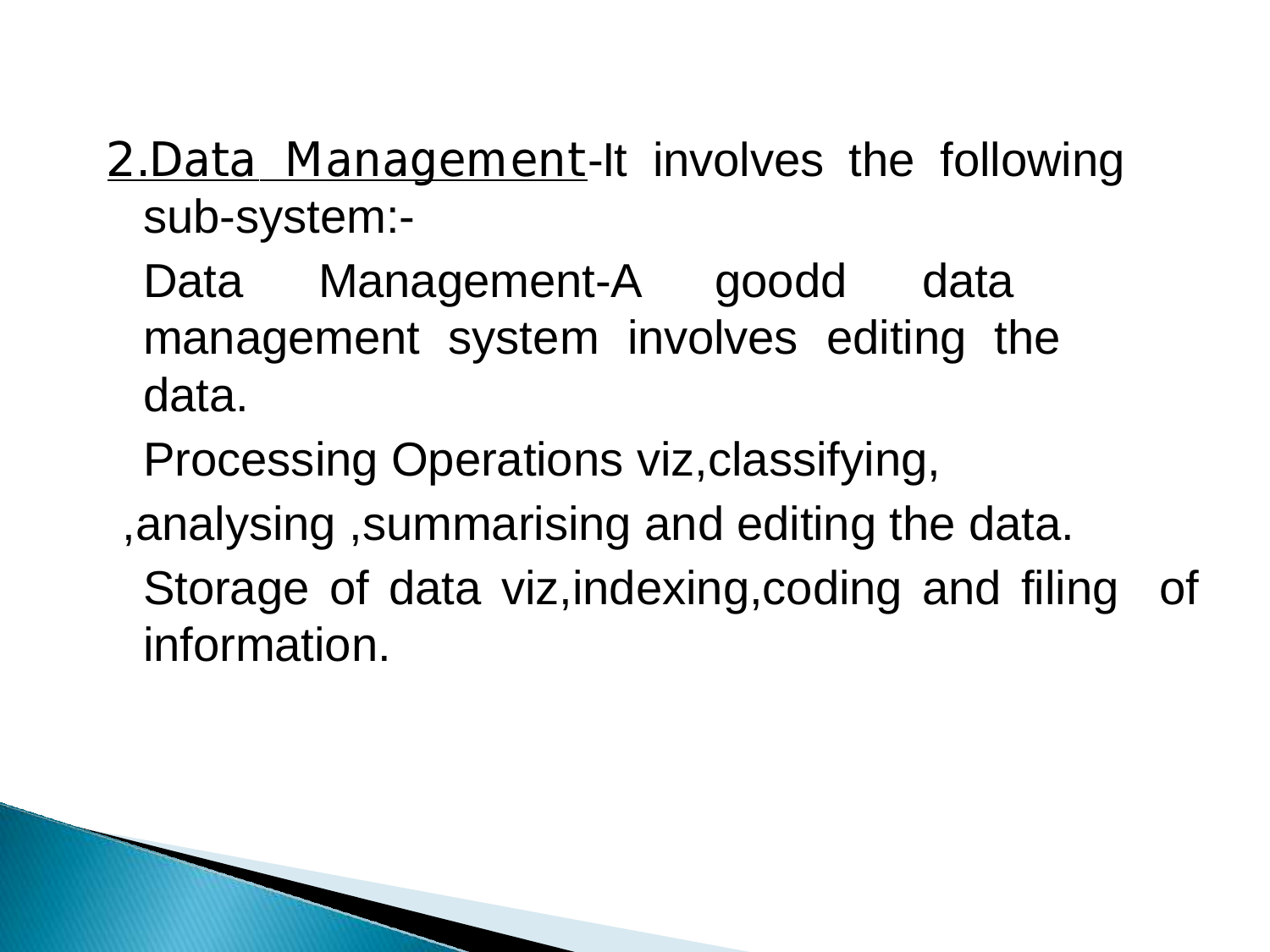

2.Data Management-It involves the following  sub-system:-
Data Management-A goodd data  management system involves editing the  data.
Processing Operations viz,classifying,
,analysing ,summarising and editing the data.
Storage of data viz,indexing,coding and filing  of information.